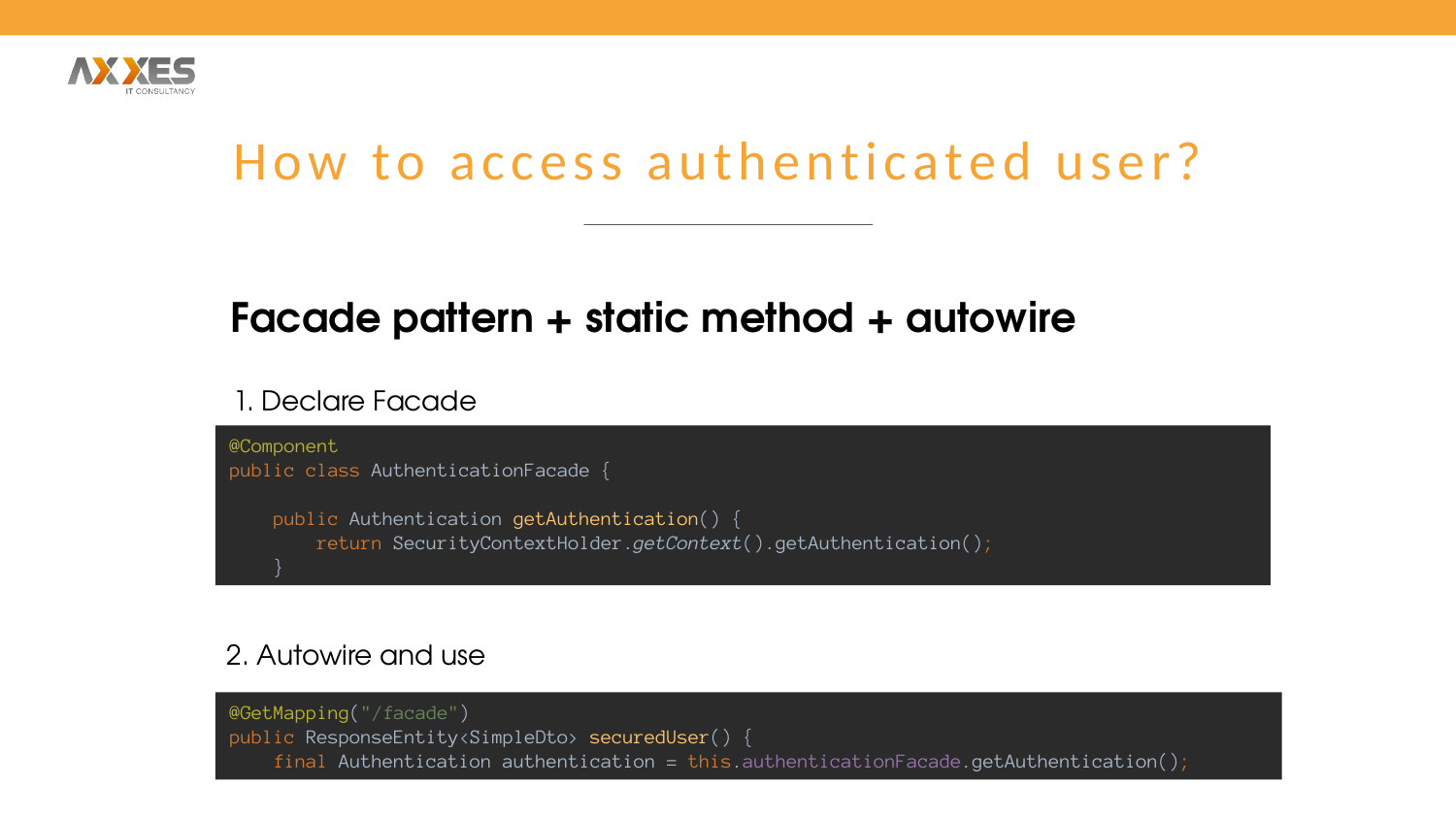

# How to access authenticated user?
Facade pattern + static method + autowire
1. Declare Facade
@Component
public class AuthenticationFacade {
    public Authentication getAuthentication() {
        return SecurityContextHolder.getContext().getAuthentication();
    }
2. Autowire and use
@GetMapping("/facade")
public ResponseEntity<SimpleDto> securedUser() {
    final Authentication authentication = this.authenticationFacade.getAuthentication();